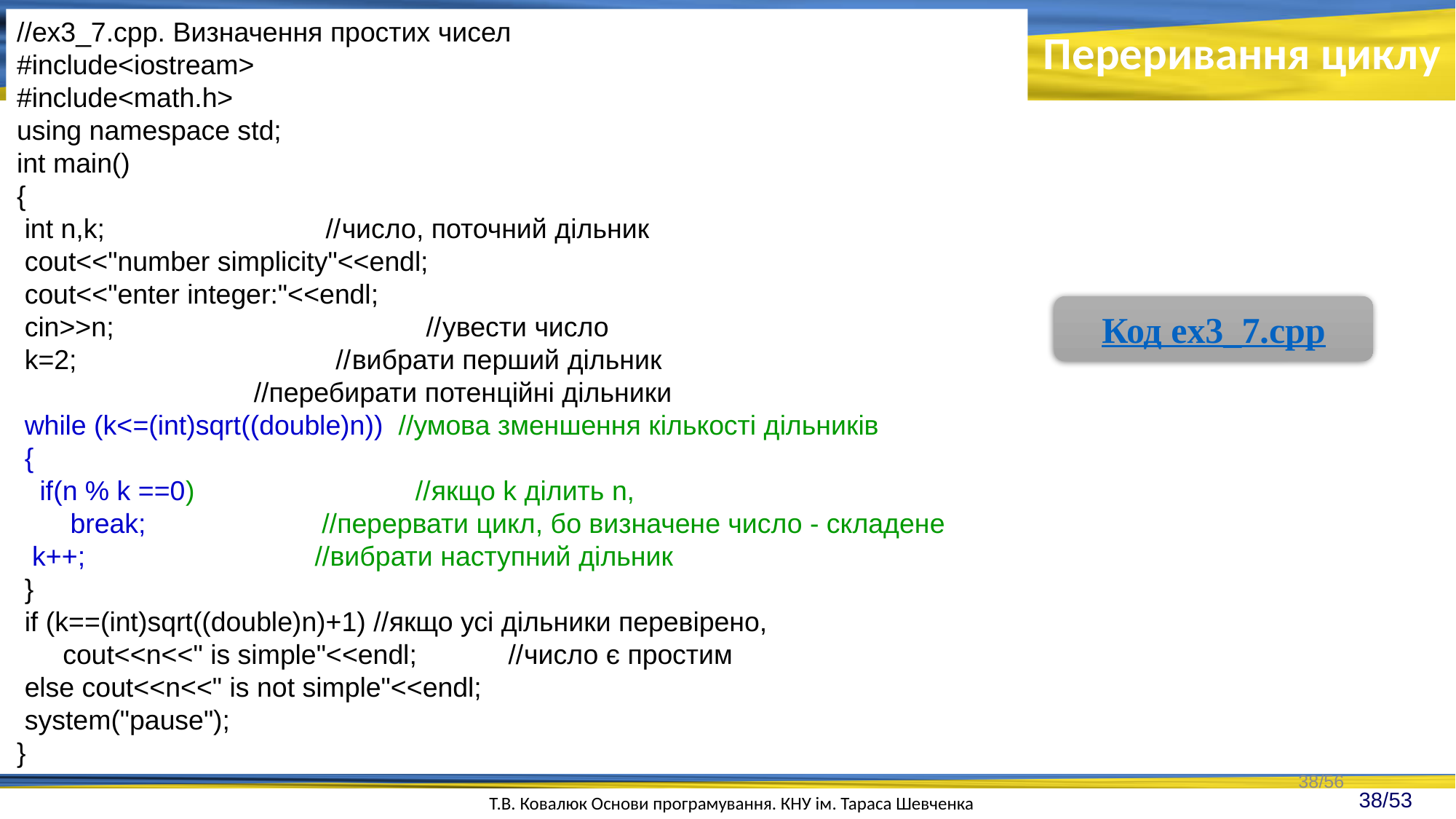

Переривання циклу
//ex3_7.cpp. Визначення простих чисел
#include<iostream>
#include<math.h>
using namespace std;
int main()
{
 int n,k;                             //число, поточний дільник
 cout<<"number simplicity"<<endl;
 cout<<"enter integer:"<<endl;
 cin>>n;                                         //увести число
 k=2;                                  //вибрати перший дільник
                               //перебирати потенційні дільники
 while (k<=(int)sqrt((double)n))  //умова зменшення кількості дільників
 {
   if(n % k ==0)                             //якщо k ділить n,
       break;                       //перервати цикл, бо визначене число - складене
  k++;                              //вибрати наступний дільник
 }
 if (k==(int)sqrt((double)n)+1) //якщо усі дільники перевірено,
      cout<<n<<" is simple"<<endl;            //число є простим
 else cout<<n<<" is not simple"<<endl;
 system("pause");
}
Код ex3_7.cpp
38/56